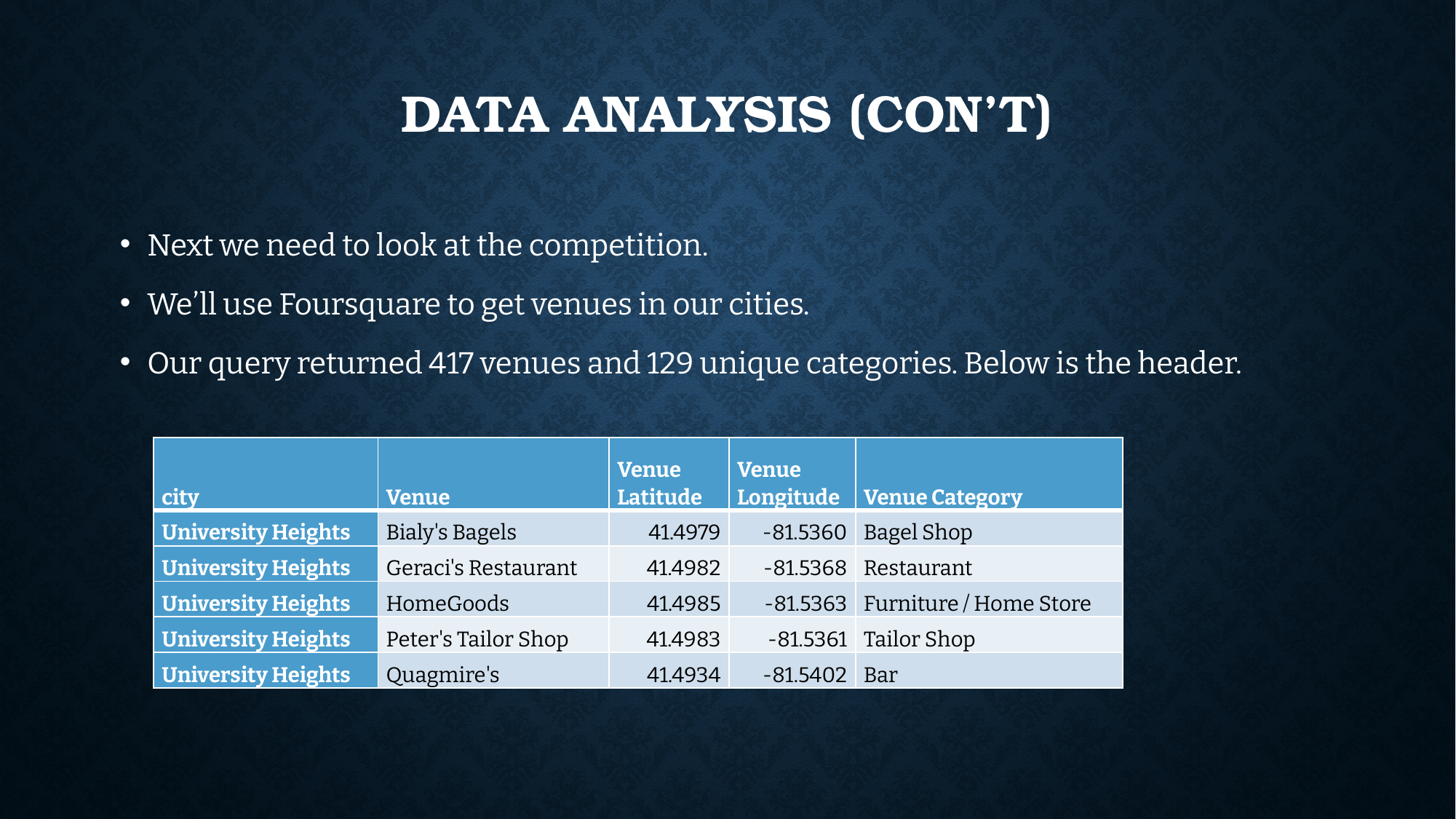

# Data Analysis (con’t)
Next we need to look at the competition.
We’ll use Foursquare to get venues in our cities.
Our query returned 417 venues and 129 unique categories. Below is the header.

| city | Venue | Venue Latitude | Venue Longitude | Venue Category |
| --- | --- | --- | --- | --- |
| University Heights | Bialy's Bagels | 41.4979 | -81.5360 | Bagel Shop |
| University Heights | Geraci's Restaurant | 41.4982 | -81.5368 | Restaurant |
| University Heights | HomeGoods | 41.4985 | -81.5363 | Furniture / Home Store |
| University Heights | Peter's Tailor Shop | 41.4983 | -81.5361 | Tailor Shop |
| University Heights | Quagmire's | 41.4934 | -81.5402 | Bar |